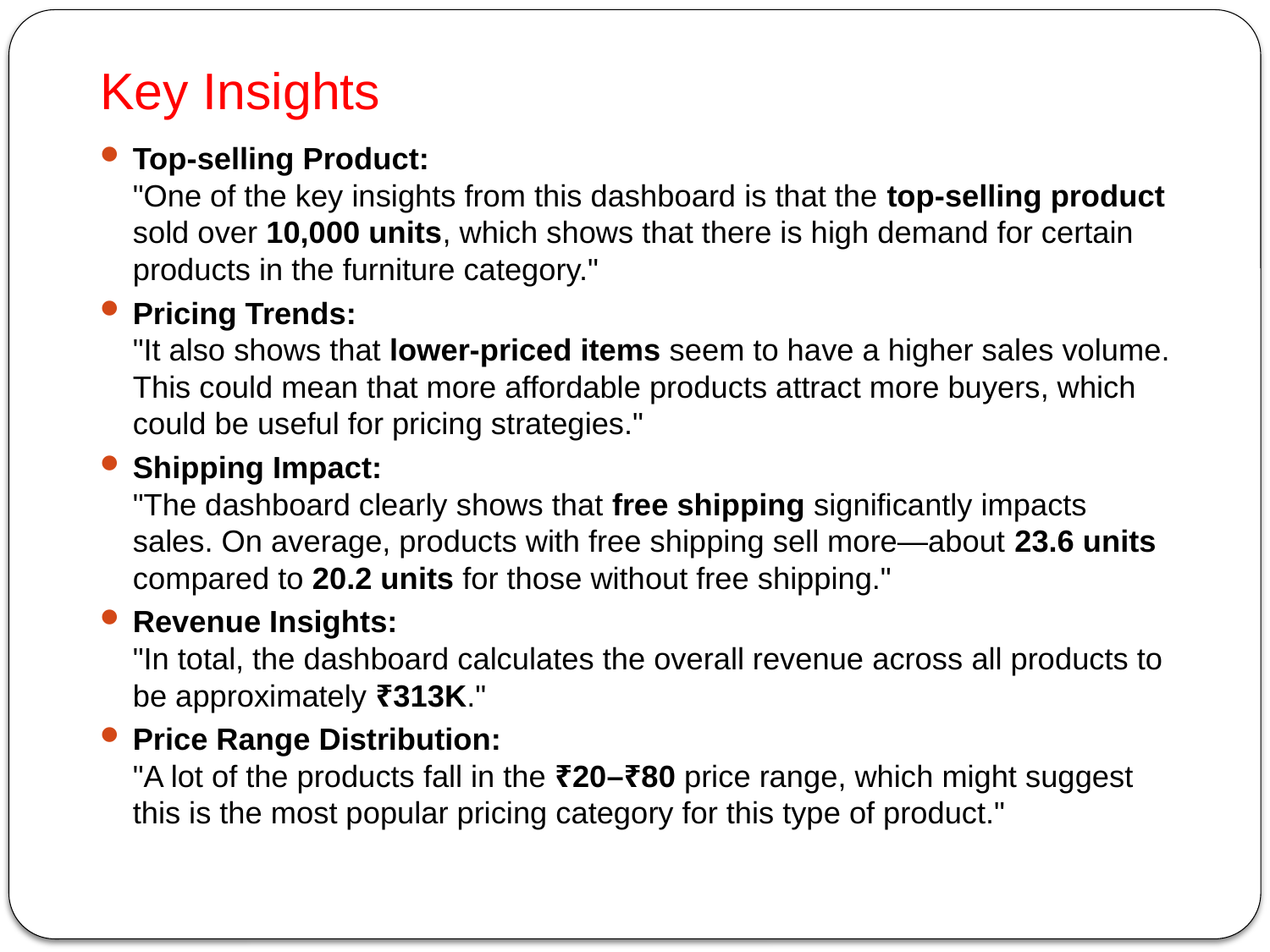

# Key Insights
Top-selling Product:
"One of the key insights from this dashboard is that the top-selling product sold over 10,000 units, which shows that there is high demand for certain products in the furniture category."
Pricing Trends:
"It also shows that lower-priced items seem to have a higher sales volume. This could mean that more affordable products attract more buyers, which could be useful for pricing strategies."
Shipping Impact:
"The dashboard clearly shows that free shipping significantly impacts sales. On average, products with free shipping sell more—about 23.6 units compared to 20.2 units for those without free shipping."
Revenue Insights:
"In total, the dashboard calculates the overall revenue across all products to be approximately ₹313K."
Price Range Distribution:
"A lot of the products fall in the ₹20–₹80 price range, which might suggest this is the most popular pricing category for this type of product."